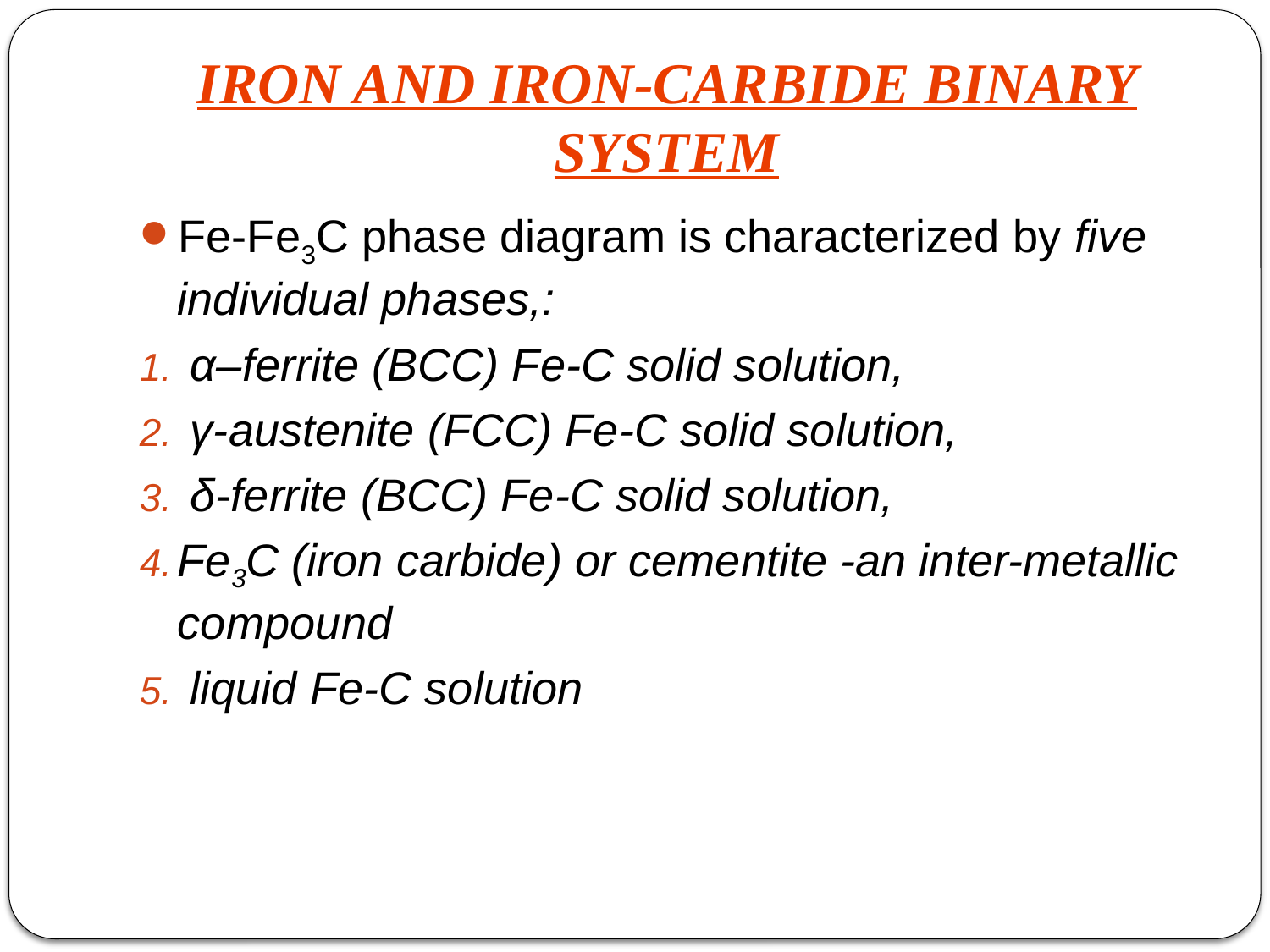

# IRON AND IRON-CARBIDE BINARY SYSTEM
Fe-Fe3C phase diagram is characterized by five individual phases,:
 α–ferrite (BCC) Fe-C solid solution,
 γ-austenite (FCC) Fe-C solid solution,
 δ-ferrite (BCC) Fe-C solid solution,
Fe3C (iron carbide) or cementite -an inter-metallic compound
 liquid Fe-C solution